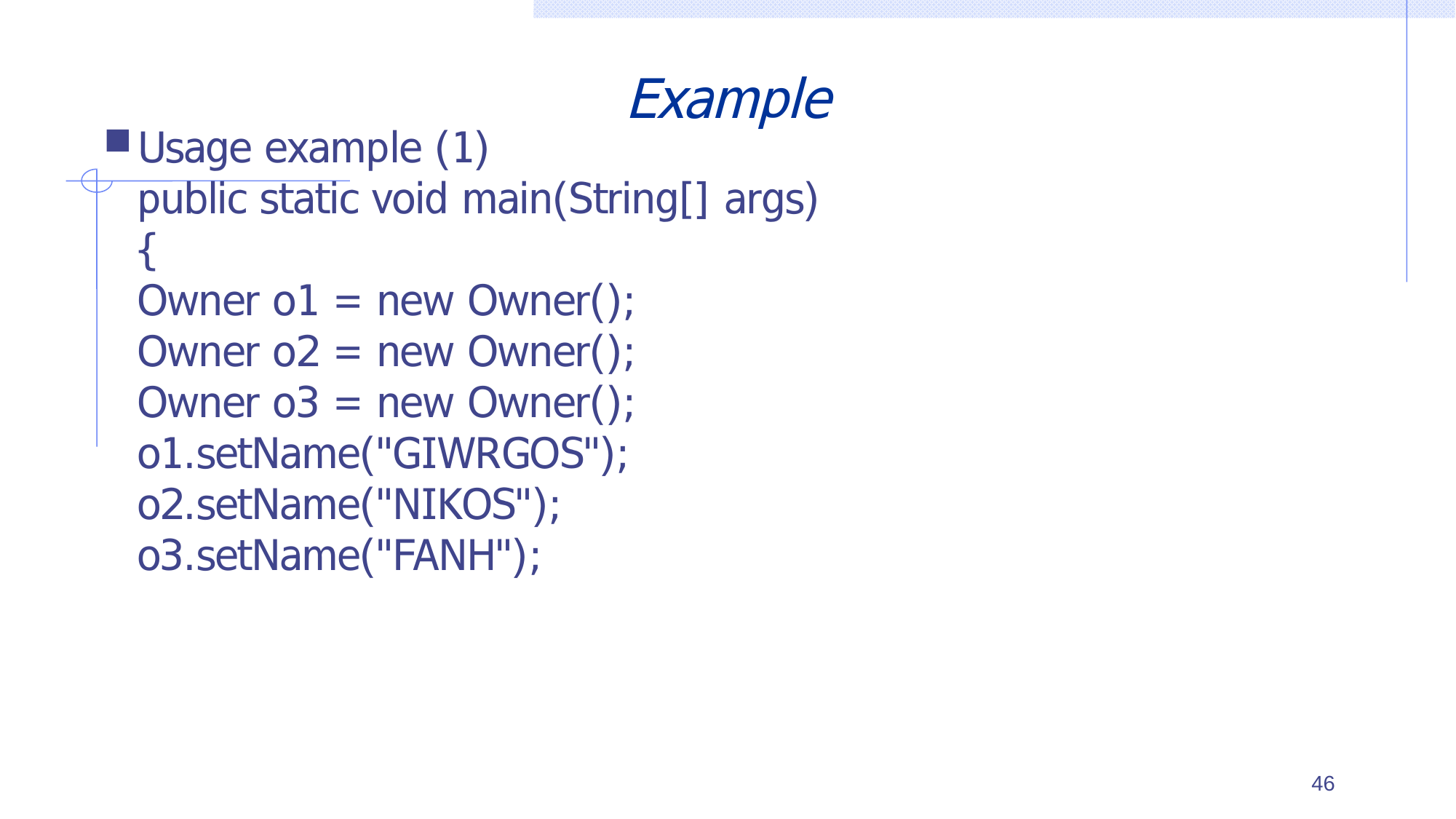

# Example
Usage example (1)
public static void main(String[] args)
{
Owner o1 = new Owner();
Owner o2 = new Owner();
Owner o3 = new Owner();
o1.setName("GIWRGOS");
o2.setName("NIKOS");
o3.setName("FANH");

46